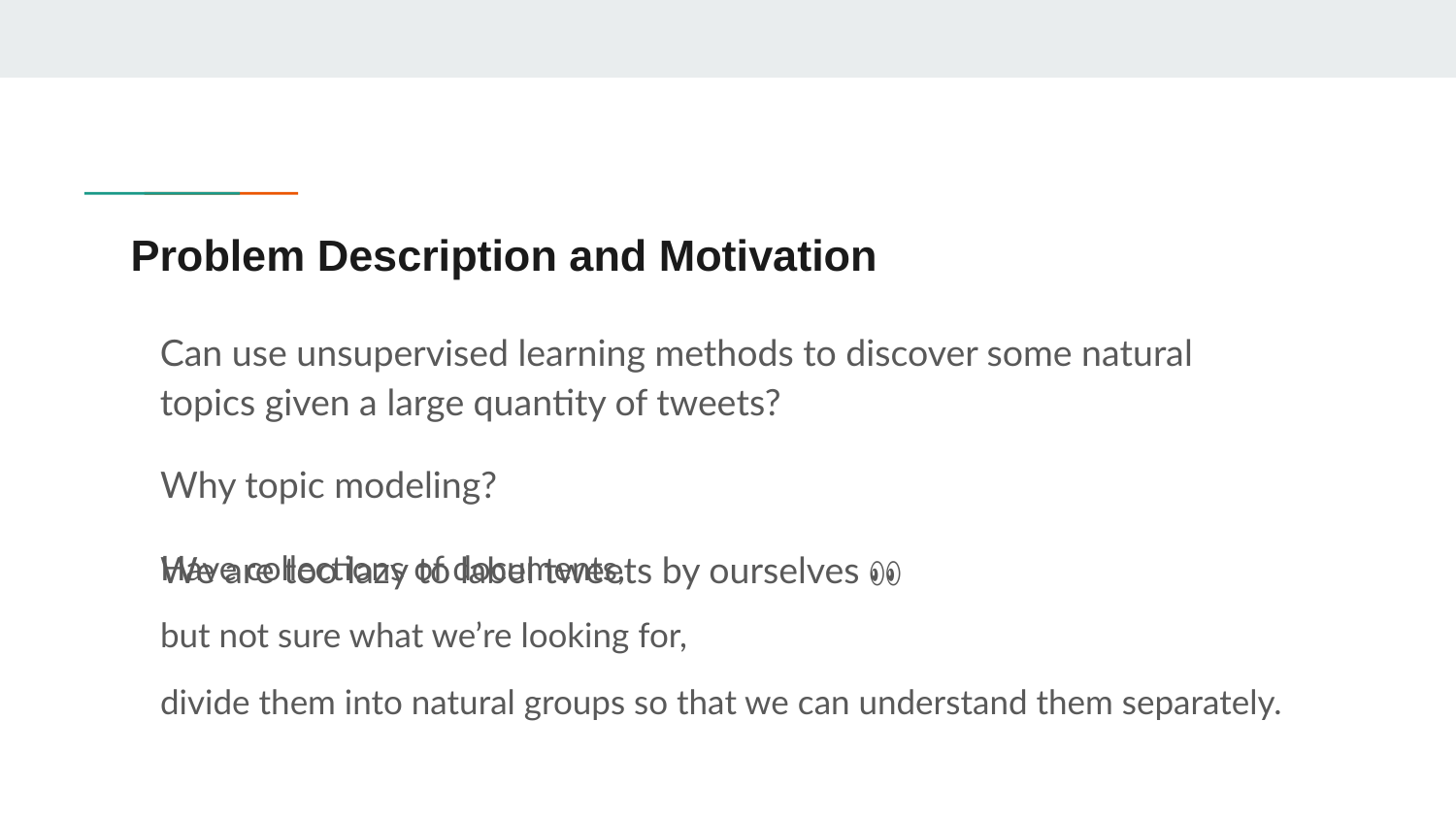

# Problem Description and Motivation
Can use unsupervised learning methods to discover some natural topics given a large quantity of tweets?
Why topic modeling?
We are too lazy to label tweets by ourselves 👀
Have collections of documents,
but not sure what we’re looking for,
divide them into natural groups so that we can understand them separately.